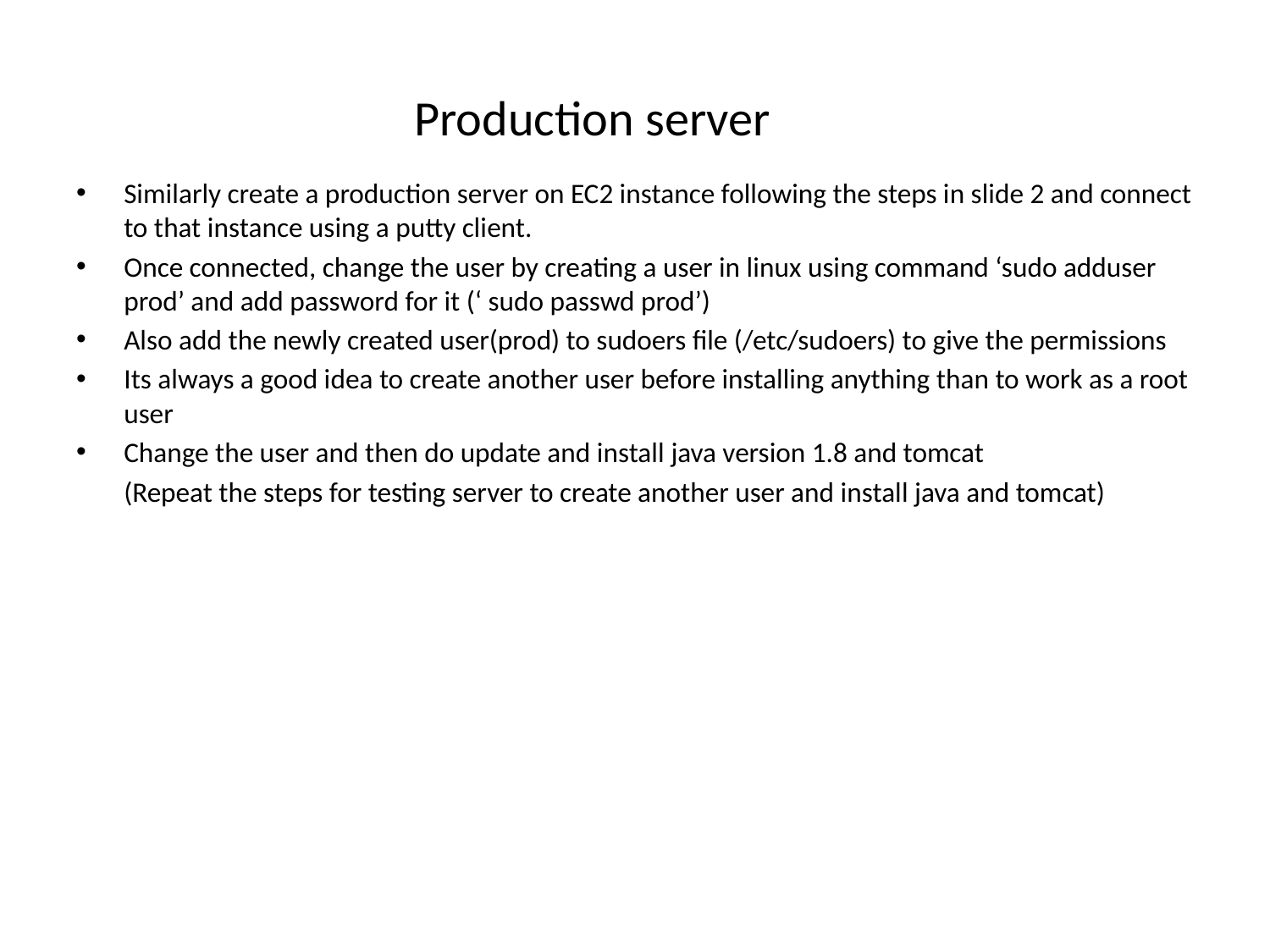

# Production server
Similarly create a production server on EC2 instance following the steps in slide 2 and connect to that instance using a putty client.
Once connected, change the user by creating a user in linux using command ‘sudo adduser prod’ and add password for it (‘ sudo passwd prod’)
Also add the newly created user(prod) to sudoers file (/etc/sudoers) to give the permissions
Its always a good idea to create another user before installing anything than to work as a root user
Change the user and then do update and install java version 1.8 and tomcat
 	(Repeat the steps for testing server to create another user and install java and tomcat)